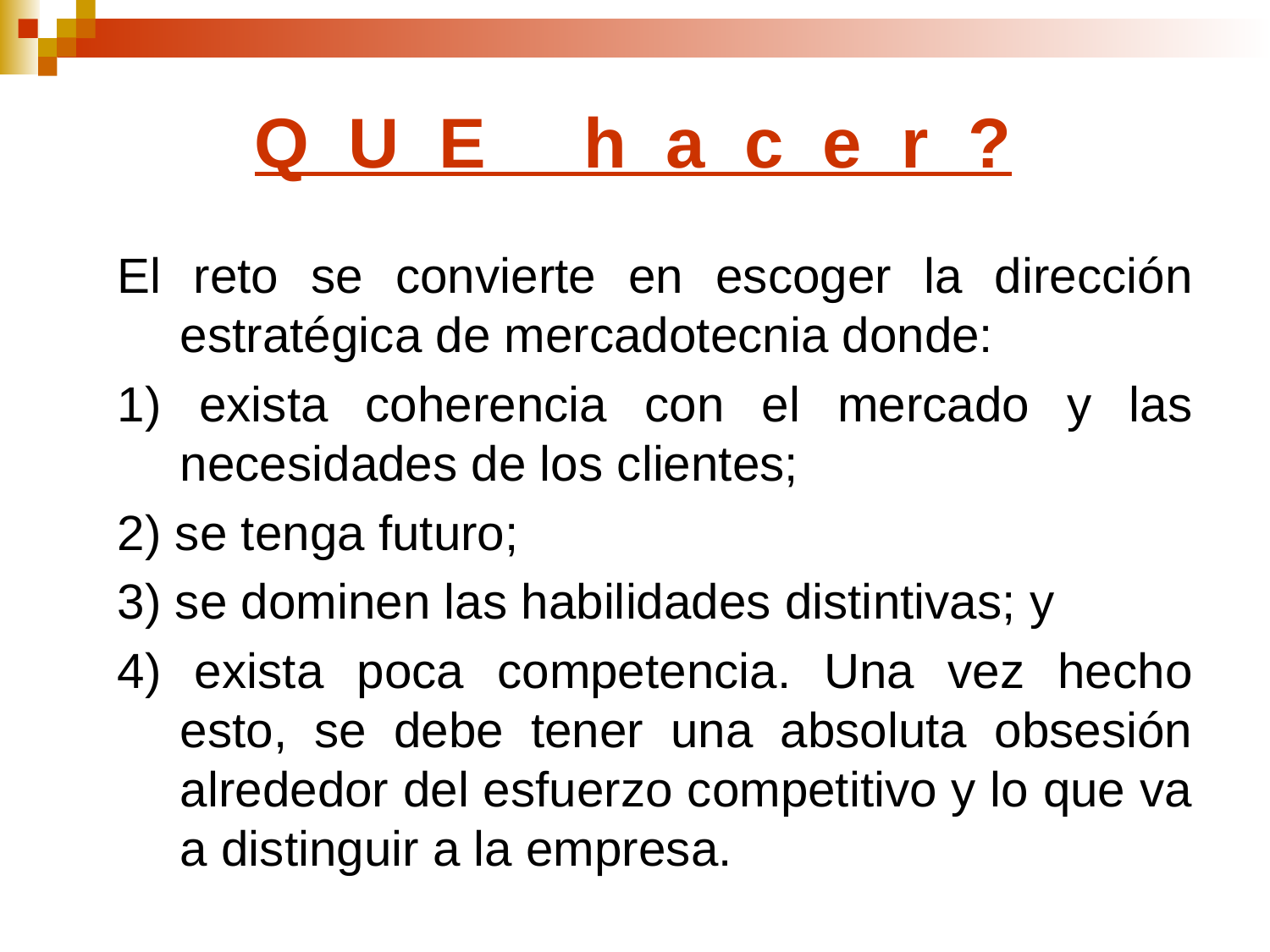

Q  U  E     h  a  c  e  r  ?
El reto se convierte en escoger la dirección estratégica de mercadotecnia donde:
1) exista coherencia con el mercado y las necesidades de los clientes;
2) se tenga futuro;
3) se dominen las habilidades distintivas; y
4) exista poca competencia. Una vez hecho esto, se debe tener una absoluta obsesión alrededor del esfuerzo competitivo y lo que va a distinguir a la empresa.